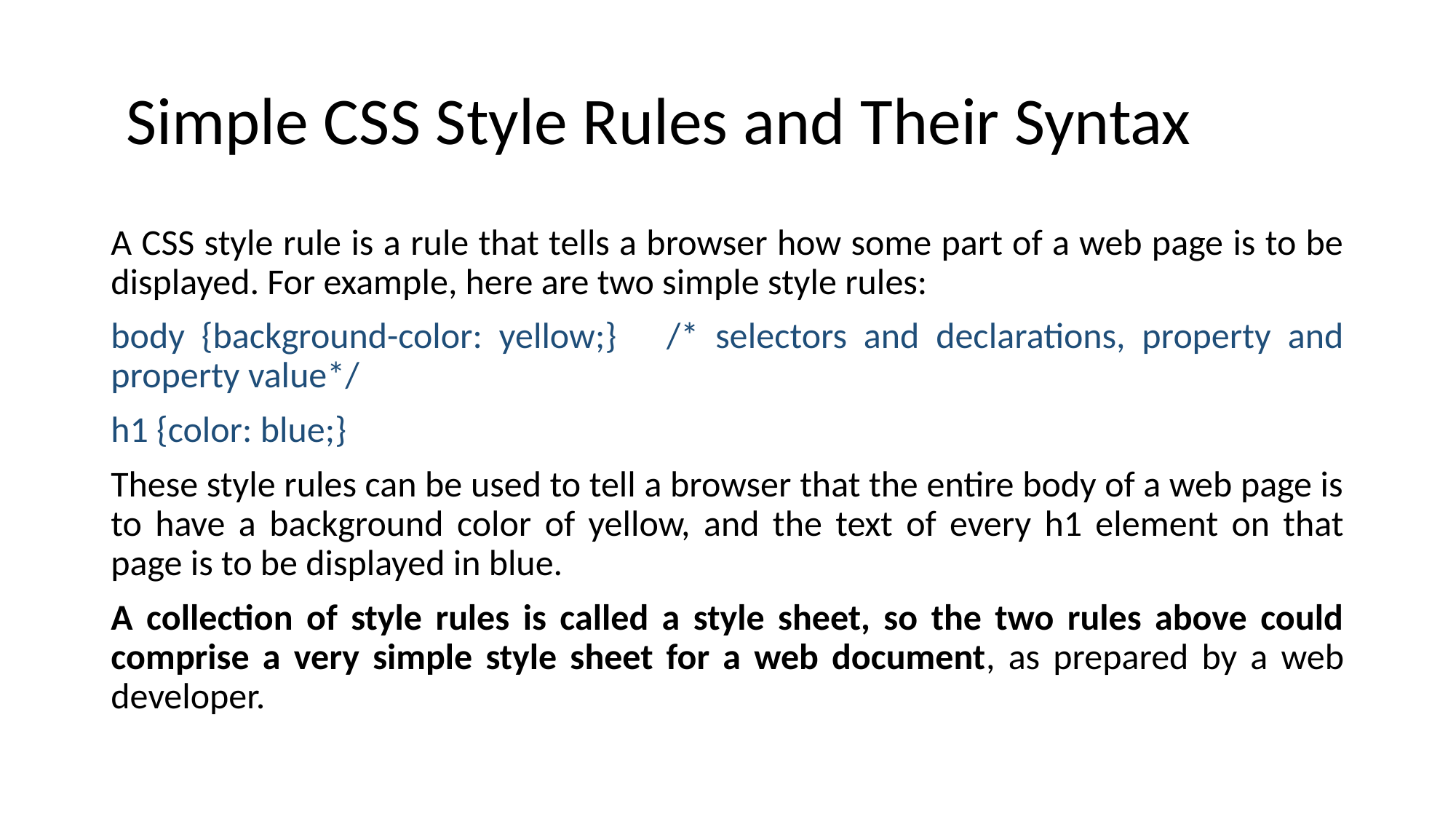

# Simple CSS Style Rules and Their Syntax
A CSS style rule is a rule that tells a browser how some part of a web page is to be displayed. For example, here are two simple style rules:
body {background-color: yellow;}   /* selectors and declarations, property and property value*/
h1 {color: blue;}
These style rules can be used to tell a browser that the entire body of a web page is to have a background color of yellow, and the text of every h1 element on that page is to be displayed in blue.
A collection of style rules is called a style sheet, so the two rules above could comprise a very simple style sheet for a web document, as prepared by a web developer.